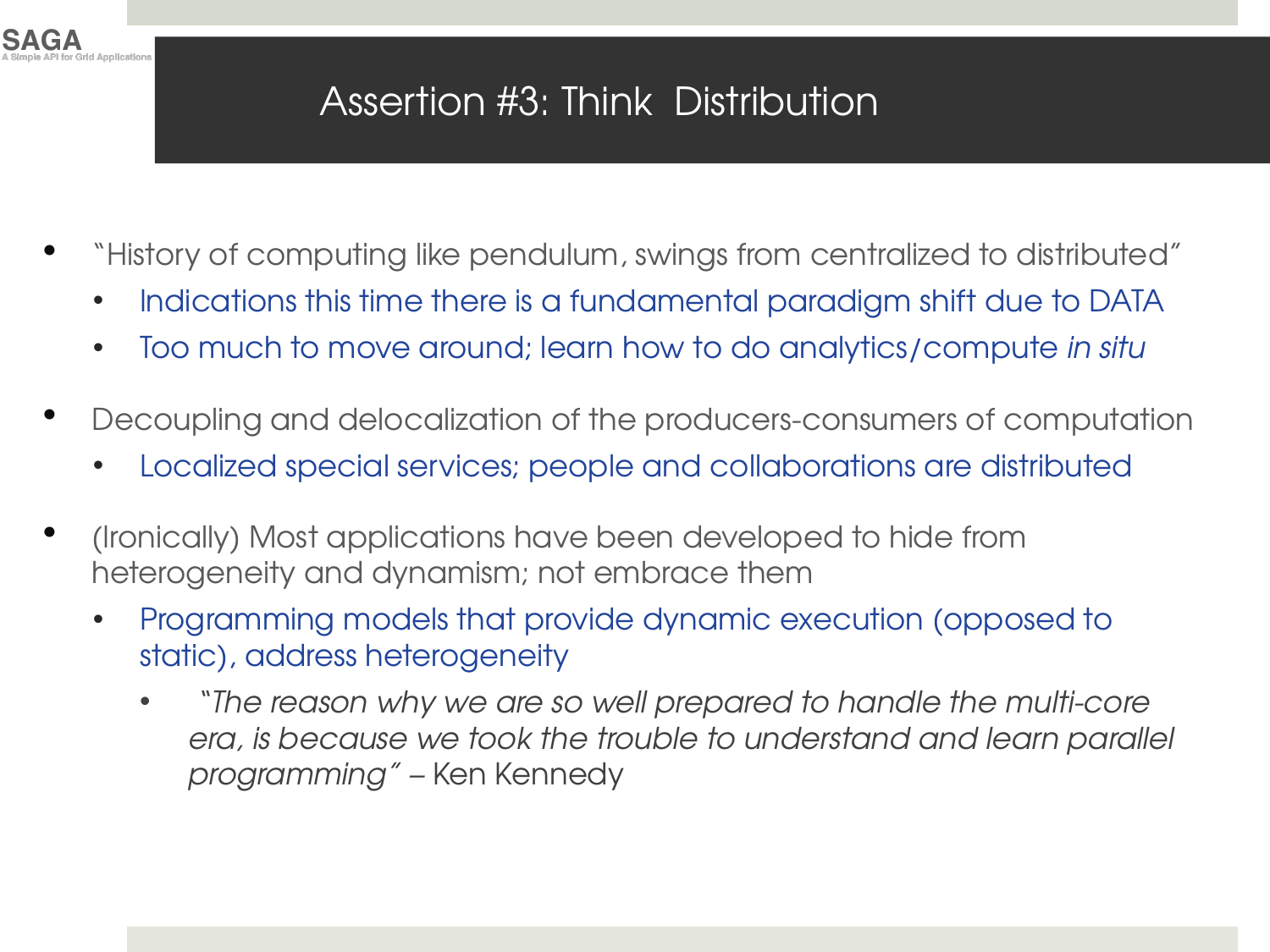

# Assertion #3: Think  Distribution
“History of computing like pendulum, swings from centralized to distributed”
Indications this time there is a fundamental paradigm shift due to DATA
Too much to move around; learn how to do analytics/compute in situ
Decoupling and delocalization of the producers-consumers of computation
Localized special services; people and collaborations are distributed
(Ironically) Most applications have been developed to hide from heterogeneity and dynamism; not embrace them
Programming models that provide dynamic execution (opposed to static), address heterogeneity
 “The reason why we are so well prepared to handle the multi-core era, is because we took the trouble to understand and learn parallel programming” – Ken Kennedy